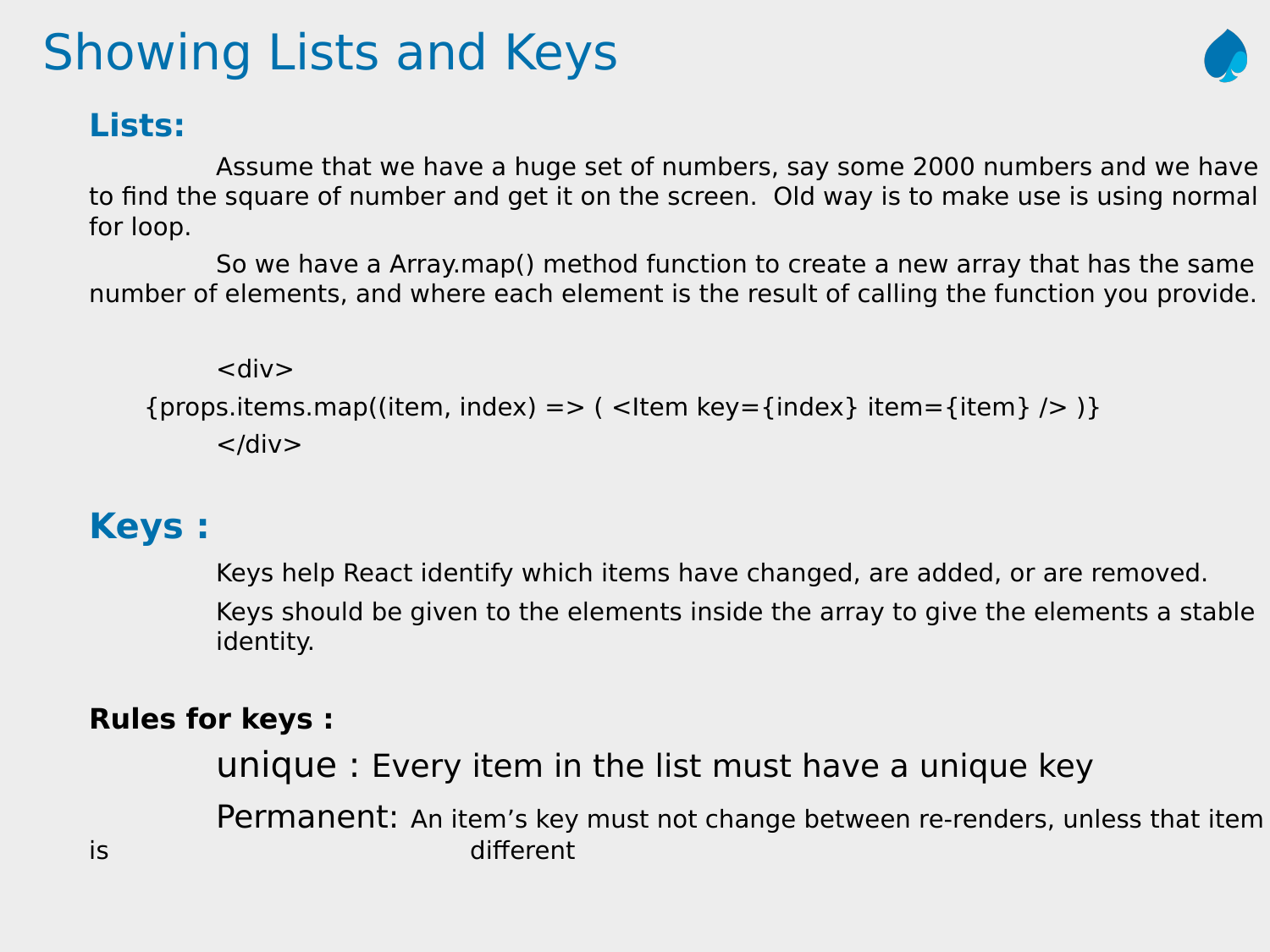

# Showing Lists and Keys
Lists:
	Assume that we have a huge set of numbers, say some 2000 numbers and we have to find the square of number and get it on the screen.  Old way is to make use is using normal for loop.
	So we have a Array.map() method function to create a new array that has the same number of elements, and where each element is the result of calling the function you provide.

	<div>
       {props.items.map((item, index) => ( <Item key={index} item={item} /> )}
	</div>

Keys :
	Keys help React identify which items have changed, are added, or are removed.
	Keys should be given to the elements inside the array to give the elements a stable 	identity.

Rules for keys :
	unique : Every item in the list must have a unique key
	Permanent: An item’s key must not change between re-renders, unless that item is 			different